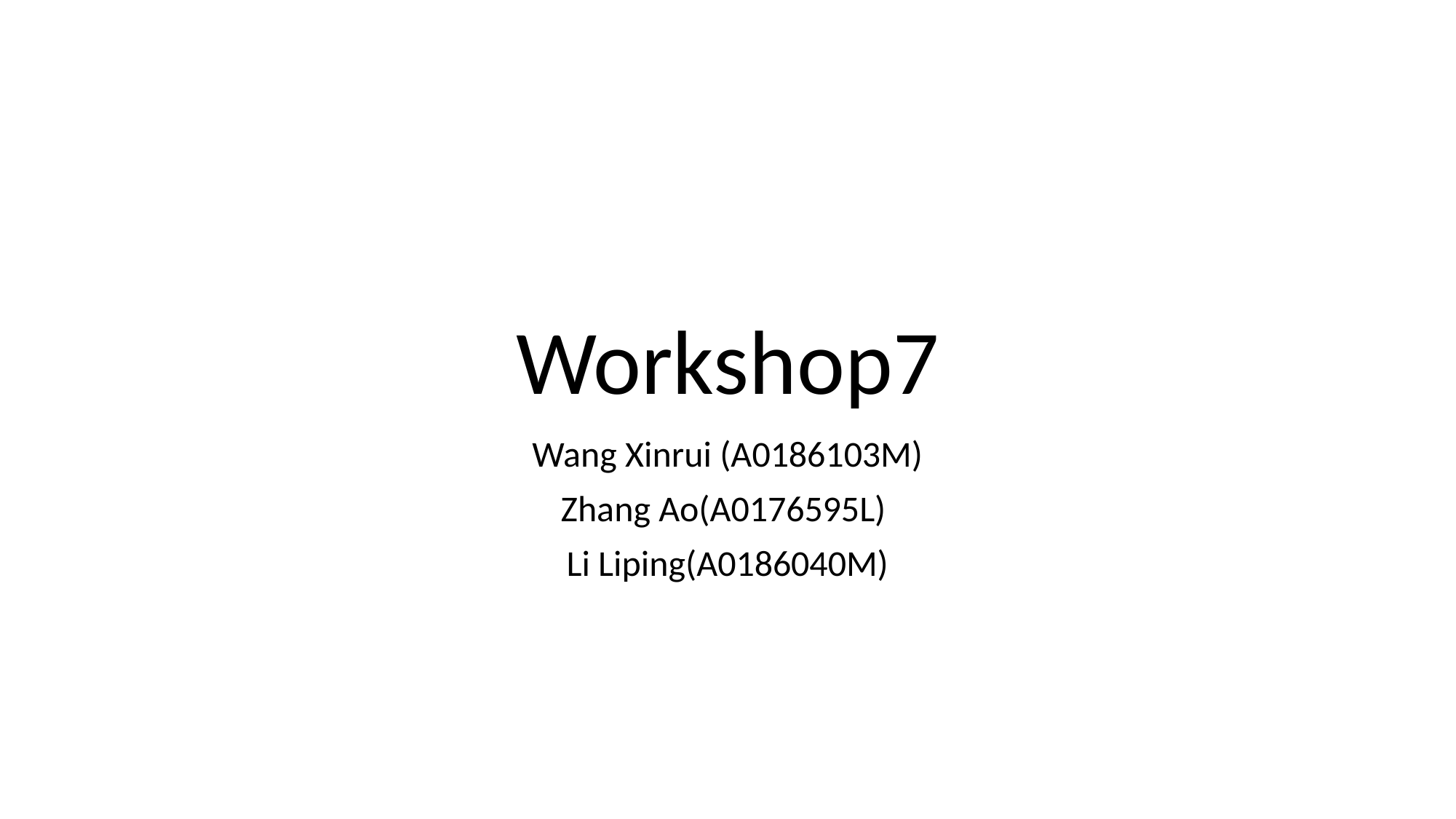

# Workshop7
Wang Xinrui (A0186103M)
Zhang Ao(A0176595L)
Li Liping(A0186040M)